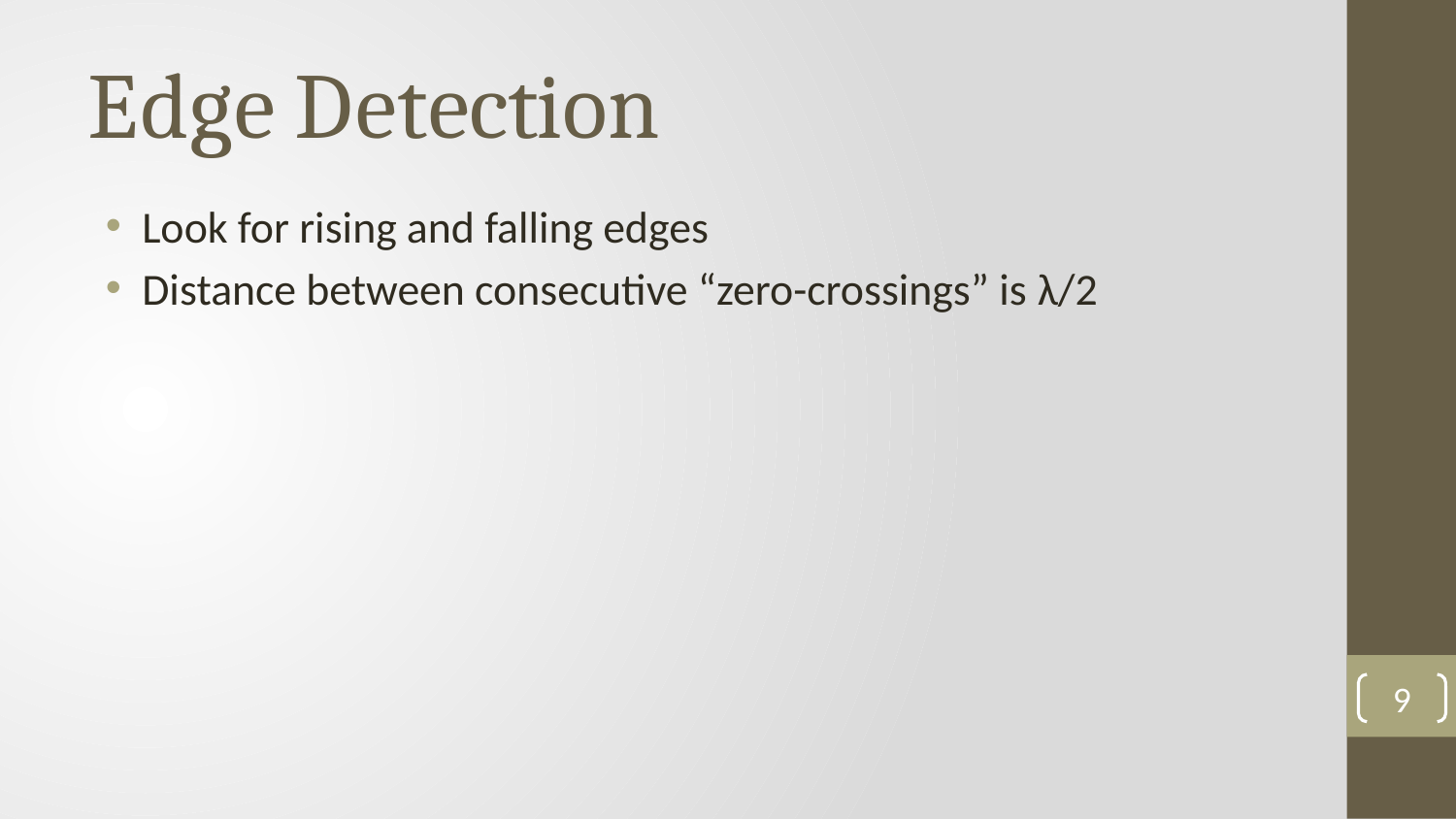

# Edge Detection
Look for rising and falling edges
Distance between consecutive “zero-crossings” is λ/2
9